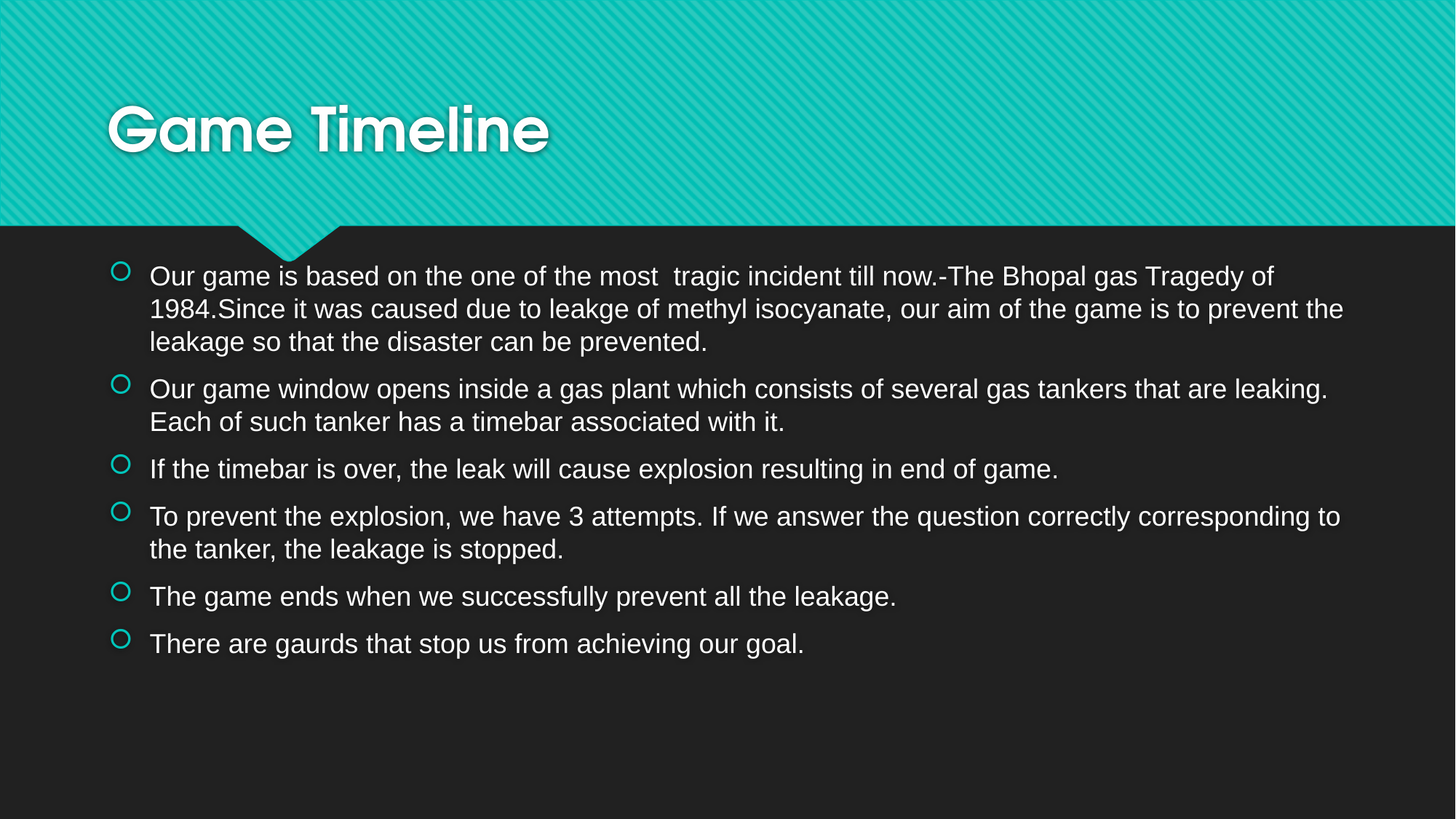

# Game Timeline
Our game is based on the one of the most  tragic incident till now.-The Bhopal gas Tragedy of 1984.Since it was caused due to leakge of methyl isocyanate, our aim of the game is to prevent the leakage so that the disaster can be prevented.
Our game window opens inside a gas plant which consists of several gas tankers that are leaking. Each of such tanker has a timebar associated with it.
If the timebar is over, the leak will cause explosion resulting in end of game.
To prevent the explosion, we have 3 attempts. If we answer the question correctly corresponding to the tanker, the leakage is stopped.
The game ends when we successfully prevent all the leakage.
There are gaurds that stop us from achieving our goal.